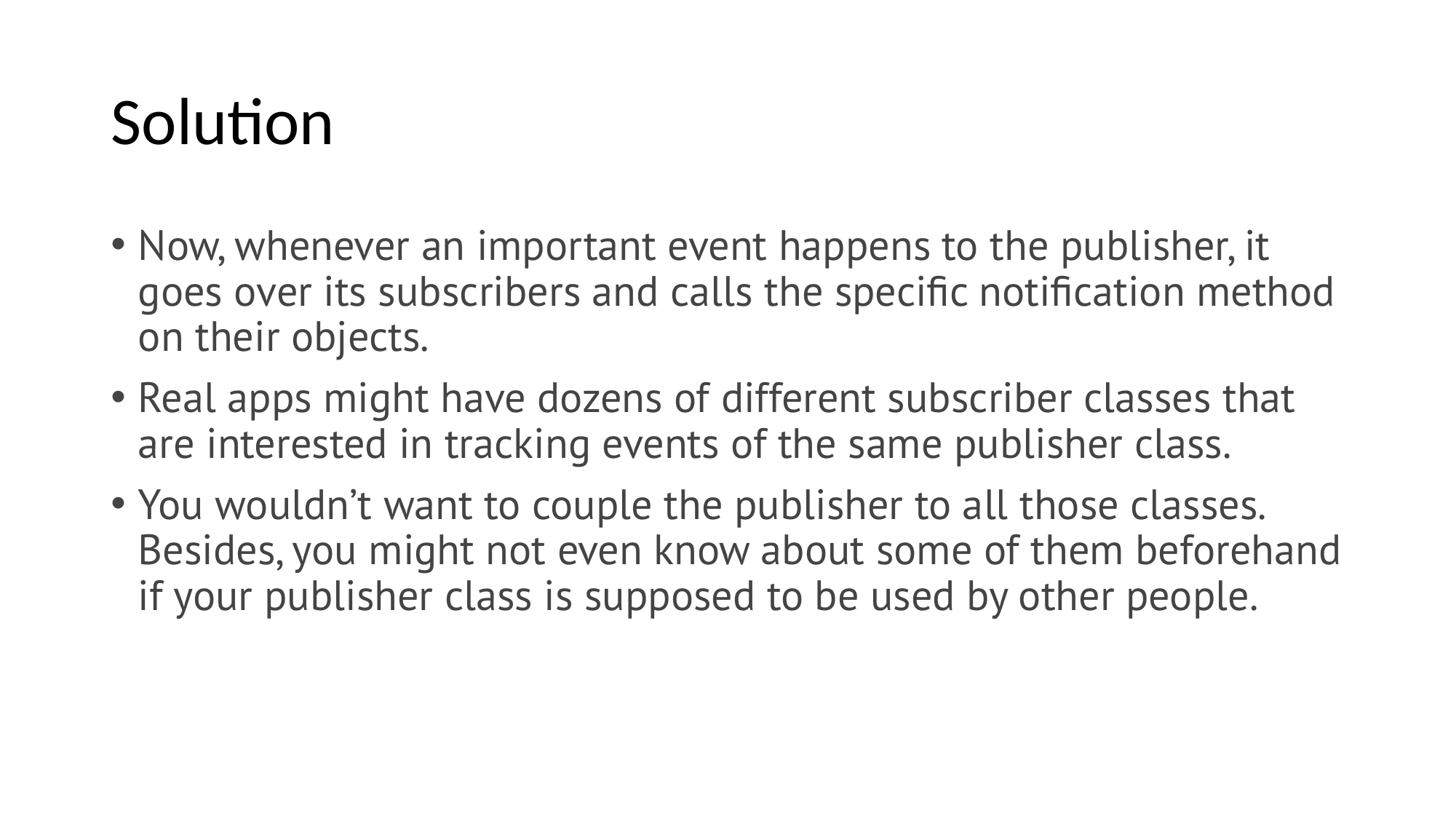

# Solution
Now, whenever an important event happens to the publisher, it goes over its subscribers and calls the specific notification method on their objects.
Real apps might have dozens of different subscriber classes that are interested in tracking events of the same publisher class.
You wouldn’t want to couple the publisher to all those classes. Besides, you might not even know about some of them beforehand if your publisher class is supposed to be used by other people.